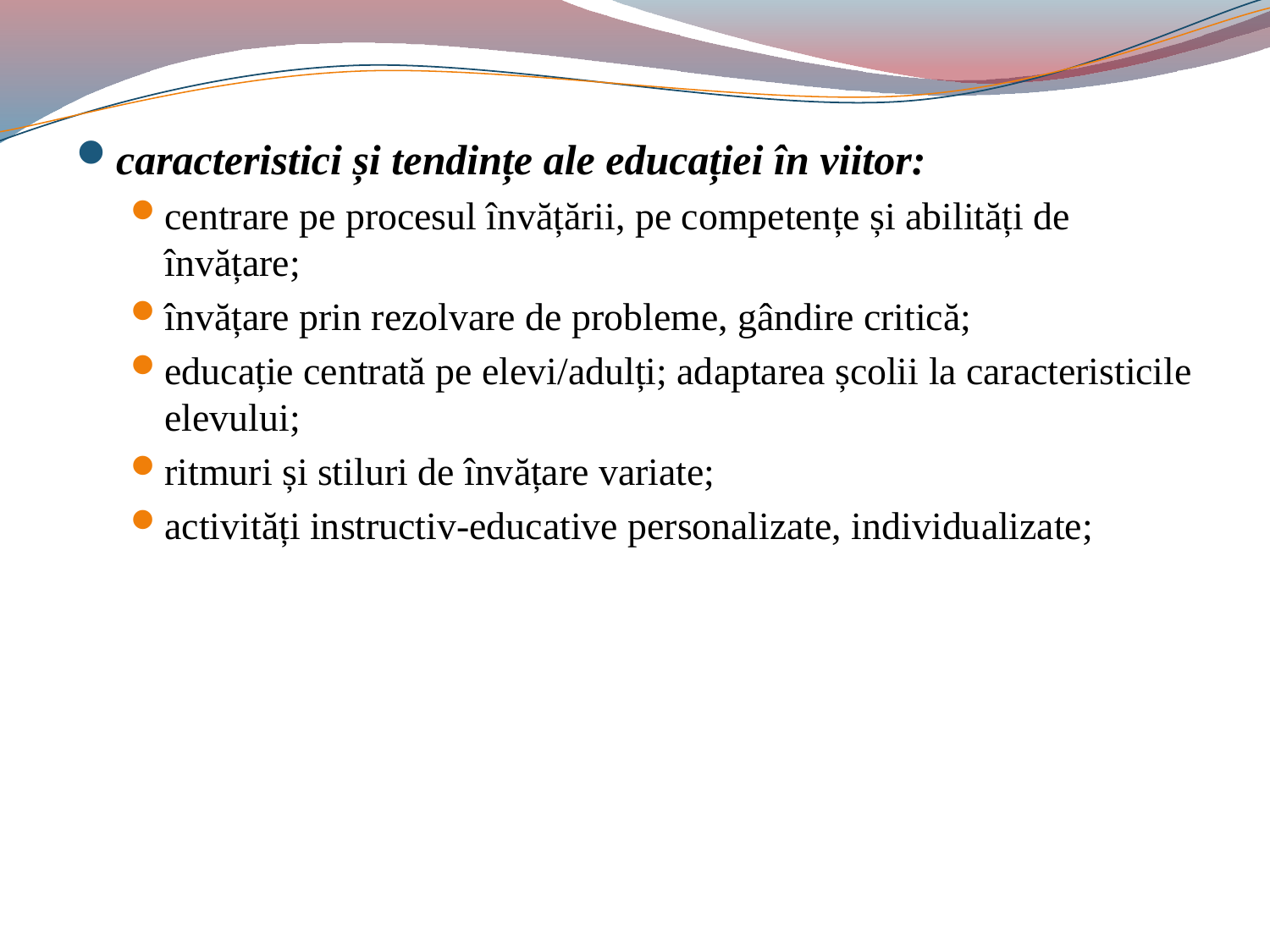

#
caracteristici și tendințe ale educației în viitor:
centrare pe procesul învățării, pe competențe și abilități de învățare;
învățare prin rezolvare de probleme, gândire critică;
educație centrată pe elevi/adulți; adaptarea școlii la caracteristicile elevului;
ritmuri și stiluri de învățare variate;
activități instructiv-educative personalizate, individualizate;